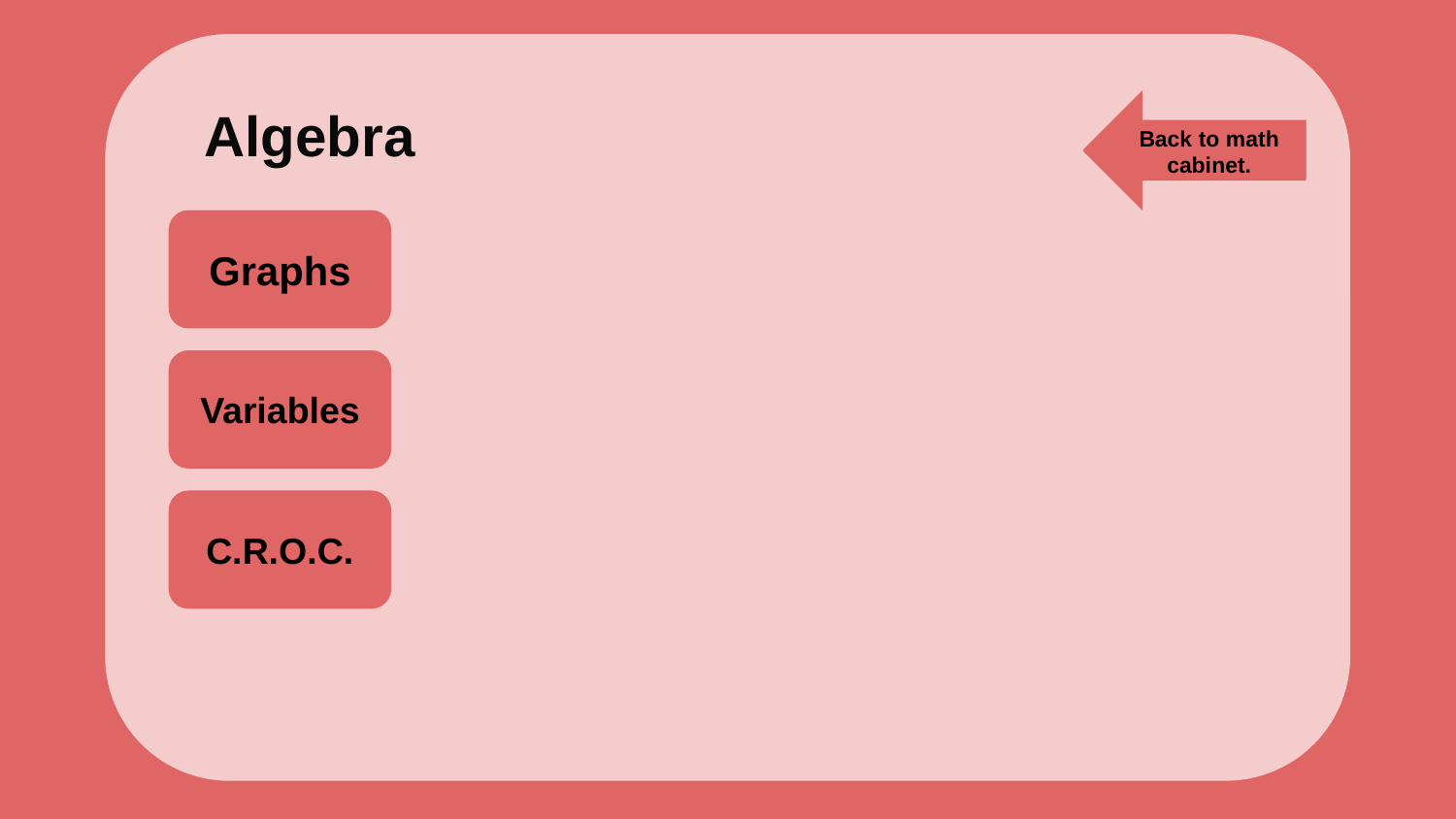

# Algebra
Back to math cabinet.
Graphs
Variables
C.R.O.C.